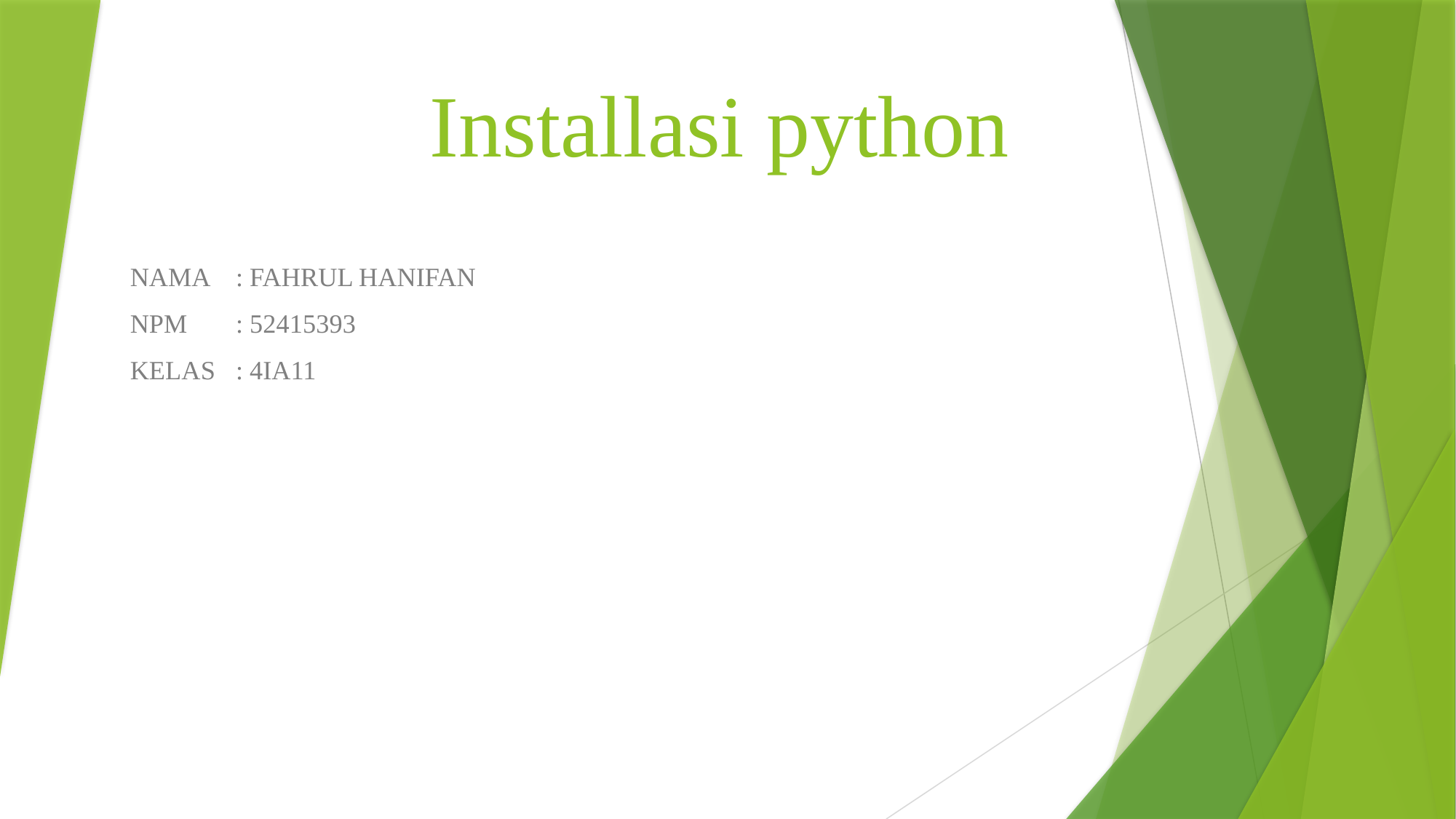

# Installasi python
NAMA 	: FAHRUL HANIFAN
NPM 	: 52415393
KELAS 	: 4IA11